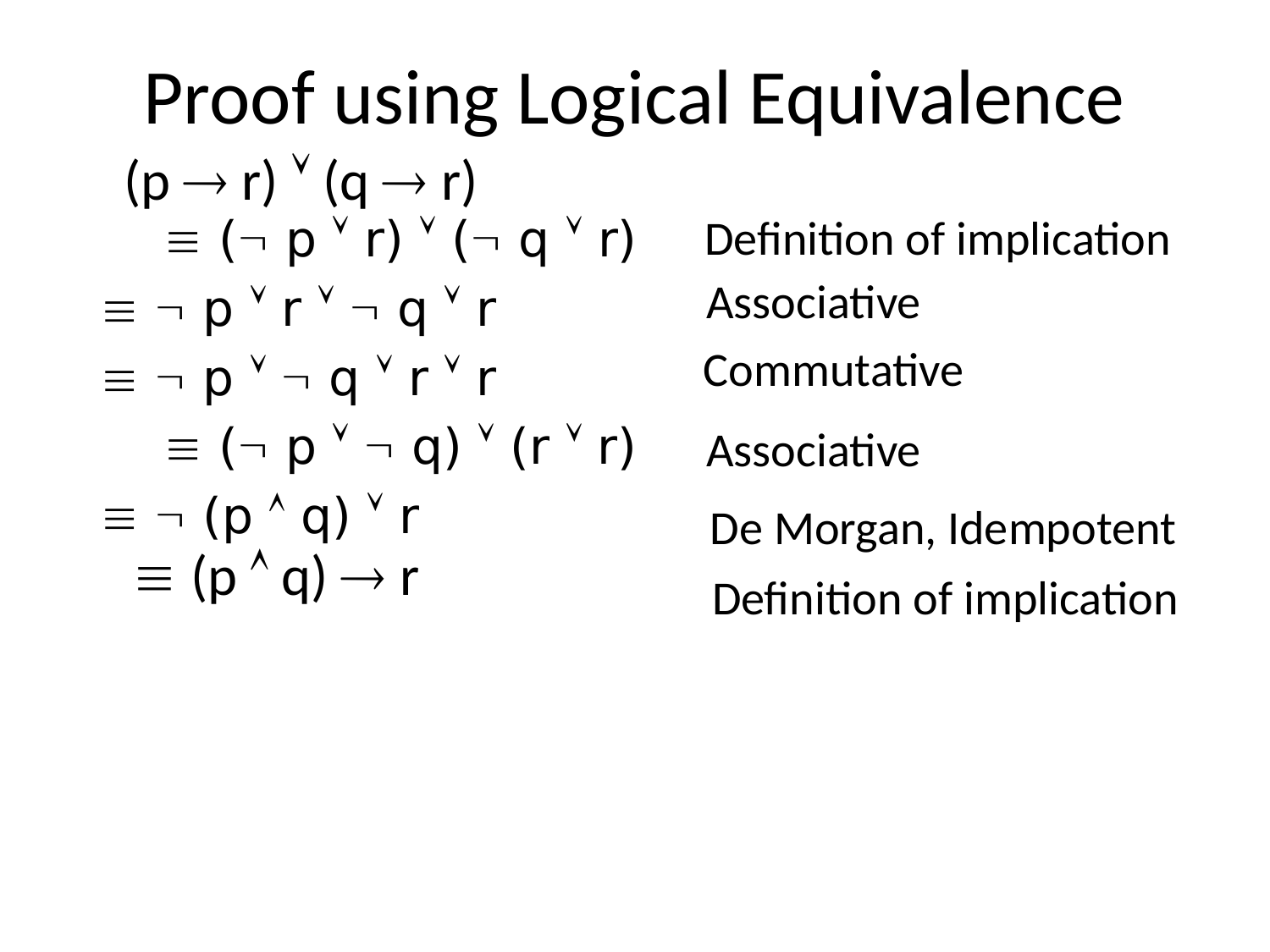

# Proof using Logical Equivalence
	(p → r) ∨ (q → r)

  ≡ (p ∧ q) → r
≡ (¬ p ∨ r) ∨ (¬ q ∨ r)
≡ ¬ p ∨ r ∨ ¬ q ∨ r
≡ ¬ p ∨ ¬ q ∨ r ∨ r
≡ (¬ p ∨ ¬ q) ∨ (r ∨ r)
≡ ¬ (p ∧ q) ∨ r
Definition of implication
Associative
Commutative
Associative
De Morgan, Idempotent
Definition of implication
34